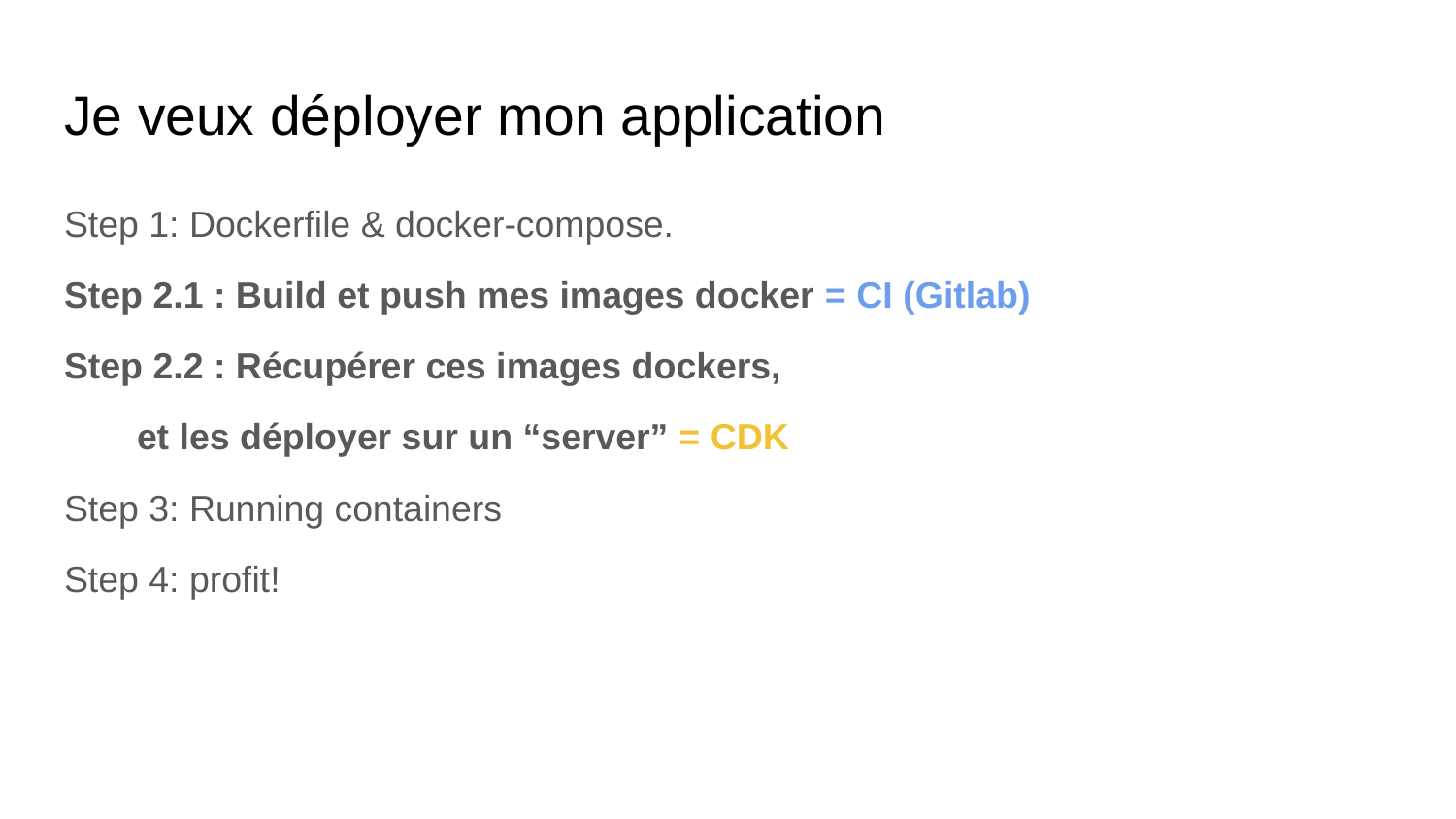

# Je veux déployer mon application
Step 1: Dockerfile & docker-compose.
Step 2.1 : Build et push mes images docker = CI (Gitlab)
Step 2.2 : Récupérer ces images dockers,
et les déployer sur un “server” = CDK
Step 3: Running containers
Step 4: profit!